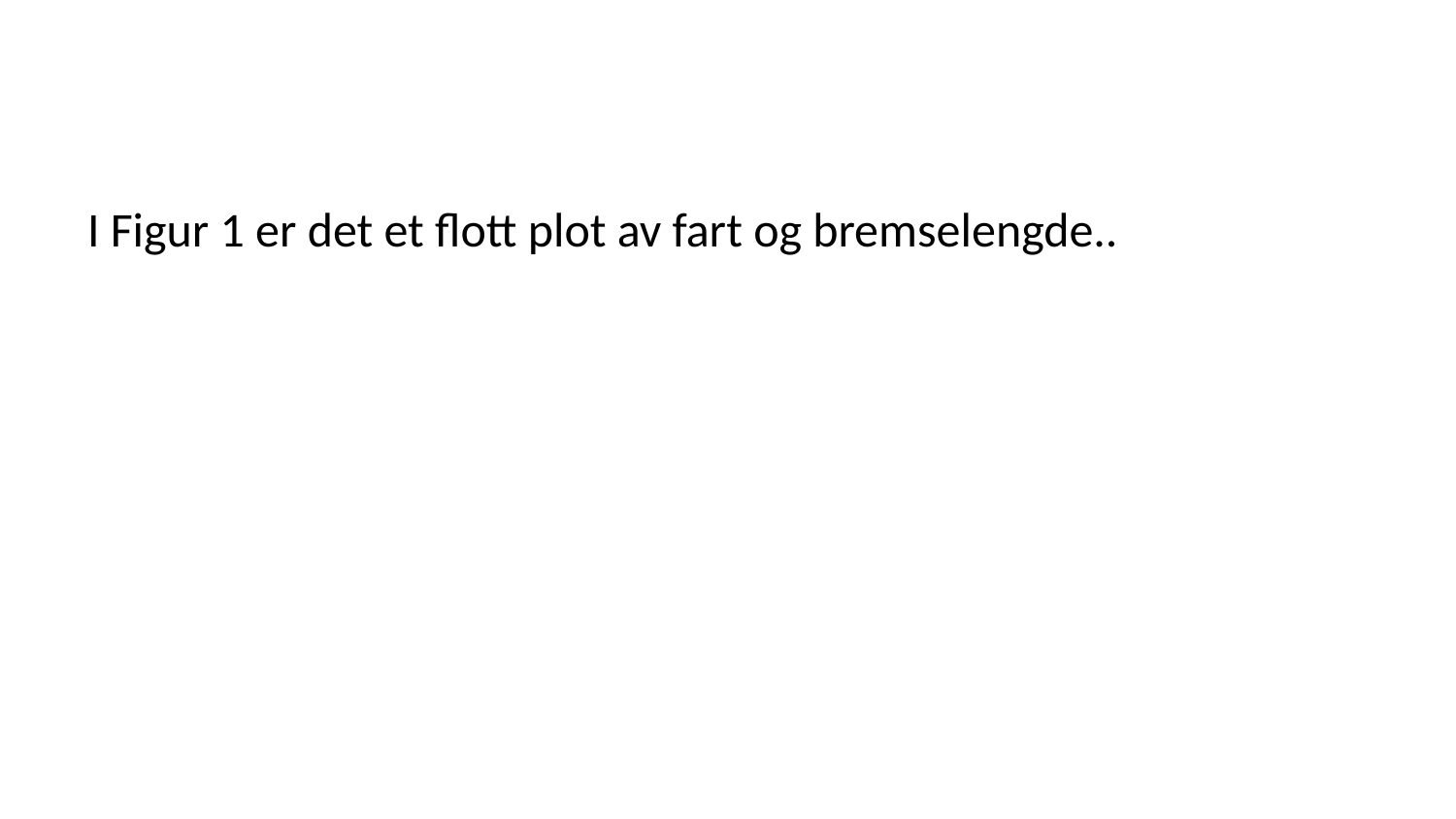

I Figur 1 er det et flott plot av fart og bremselengde..